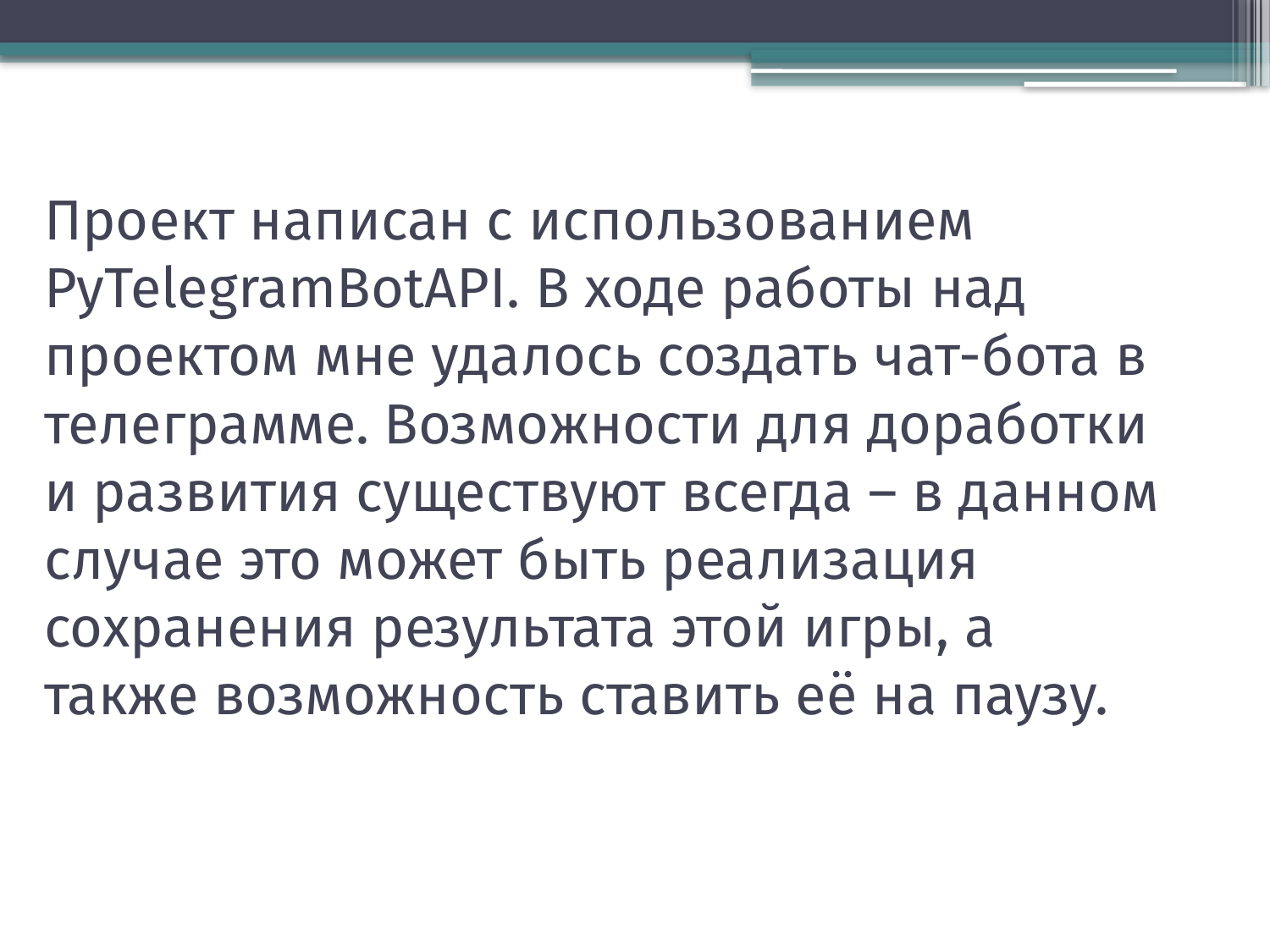

# Проект написан с использованием PyTelegramBotAPI. В ходе работы над проектом мне удалось создать чат-бота в телеграмме. Возможности для доработки и развития существуют всегда – в данном случае это может быть реализация сохранения результата этой игры, а также возможность ставить её на паузу.